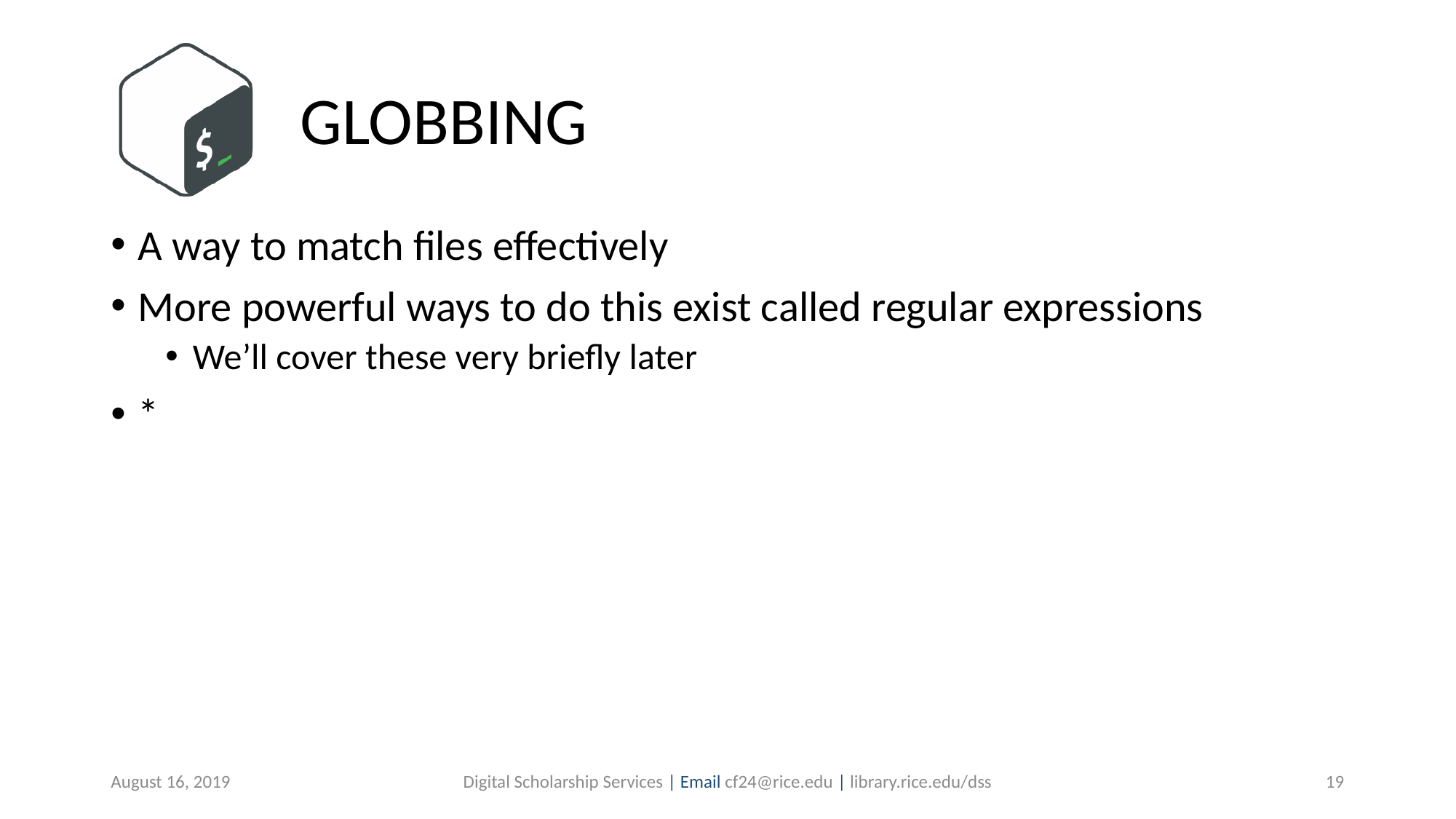

# GLOBBING
A way to match files effectively
More powerful ways to do this exist called regular expressions
We’ll cover these very briefly later
*
August 16, 2019
Digital Scholarship Services | Email cf24@rice.edu | library.rice.edu/dss
19